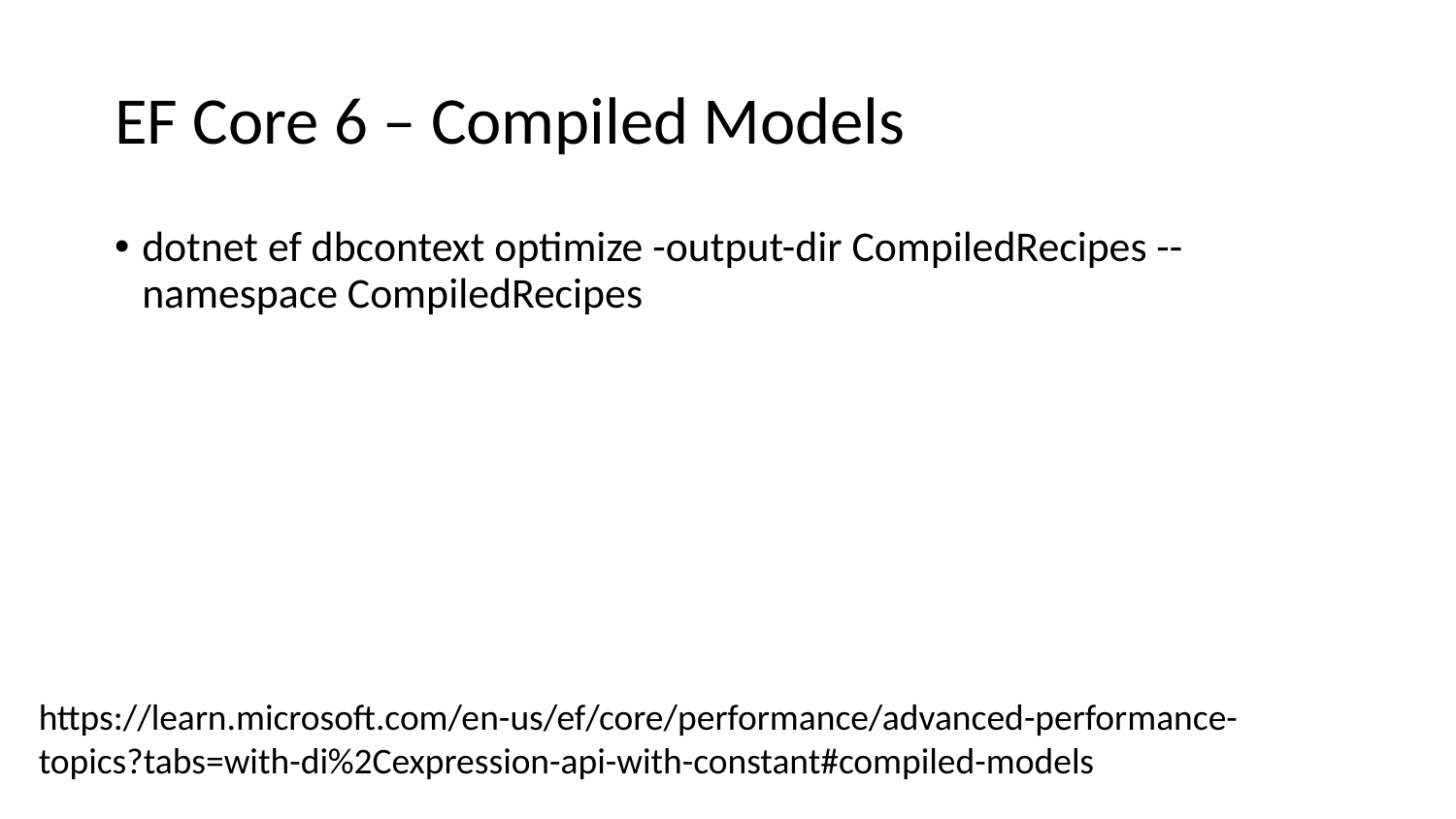

# EF Core 6 – Compiled Models
dotnet ef dbcontext optimize -output-dir CompiledRecipes --namespace CompiledRecipes
https://learn.microsoft.com/en-us/ef/core/performance/advanced-performance-topics?tabs=with-di%2Cexpression-api-with-constant#compiled-models